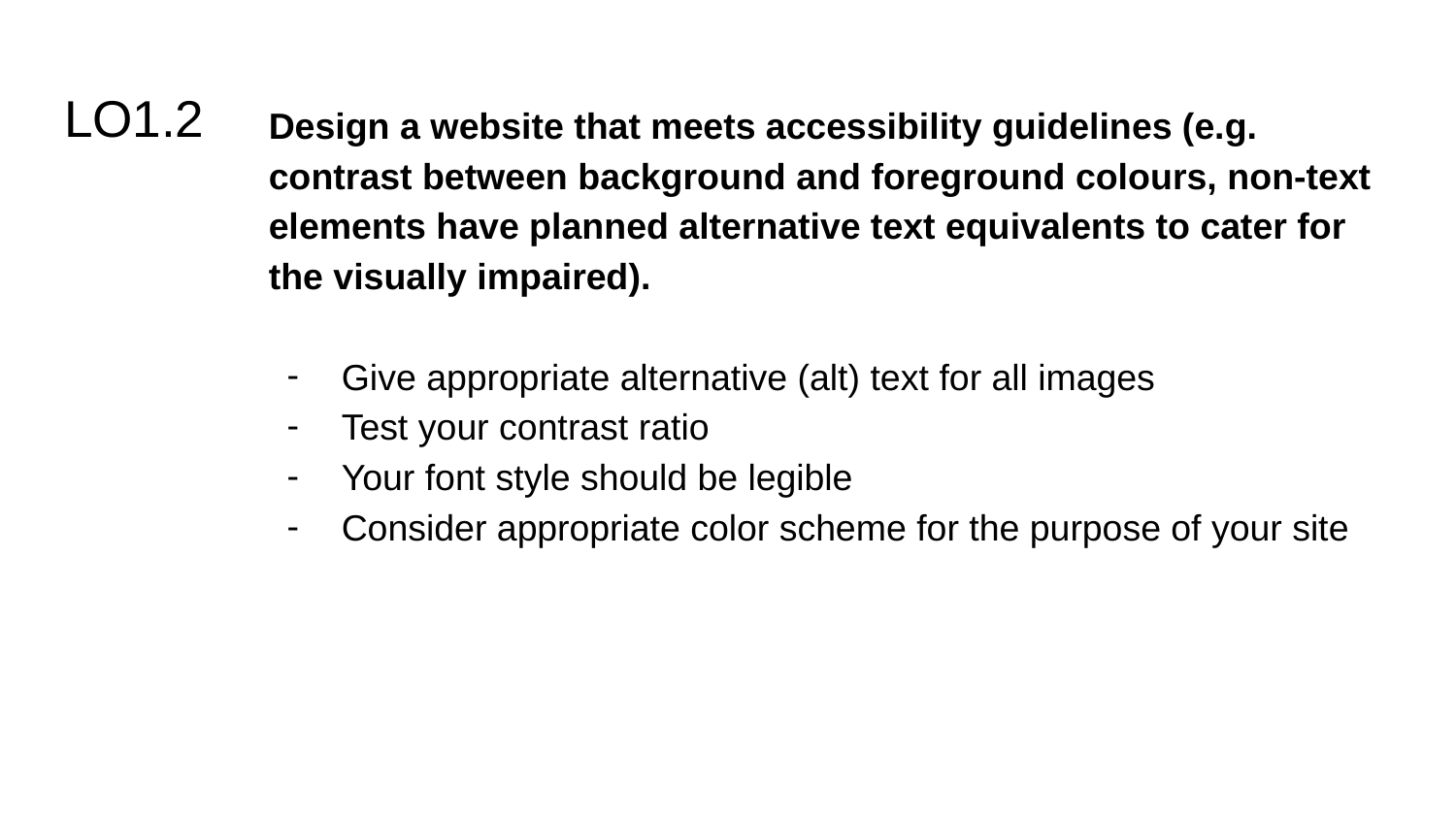

# LO1.2
Design a website that meets accessibility guidelines (e.g. contrast between background and foreground colours, non-text elements have planned alternative text equivalents to cater for the visually impaired).

Give appropriate alternative (alt) text for all images
Test your contrast ratio
Your font style should be legible
Consider appropriate color scheme for the purpose of your site